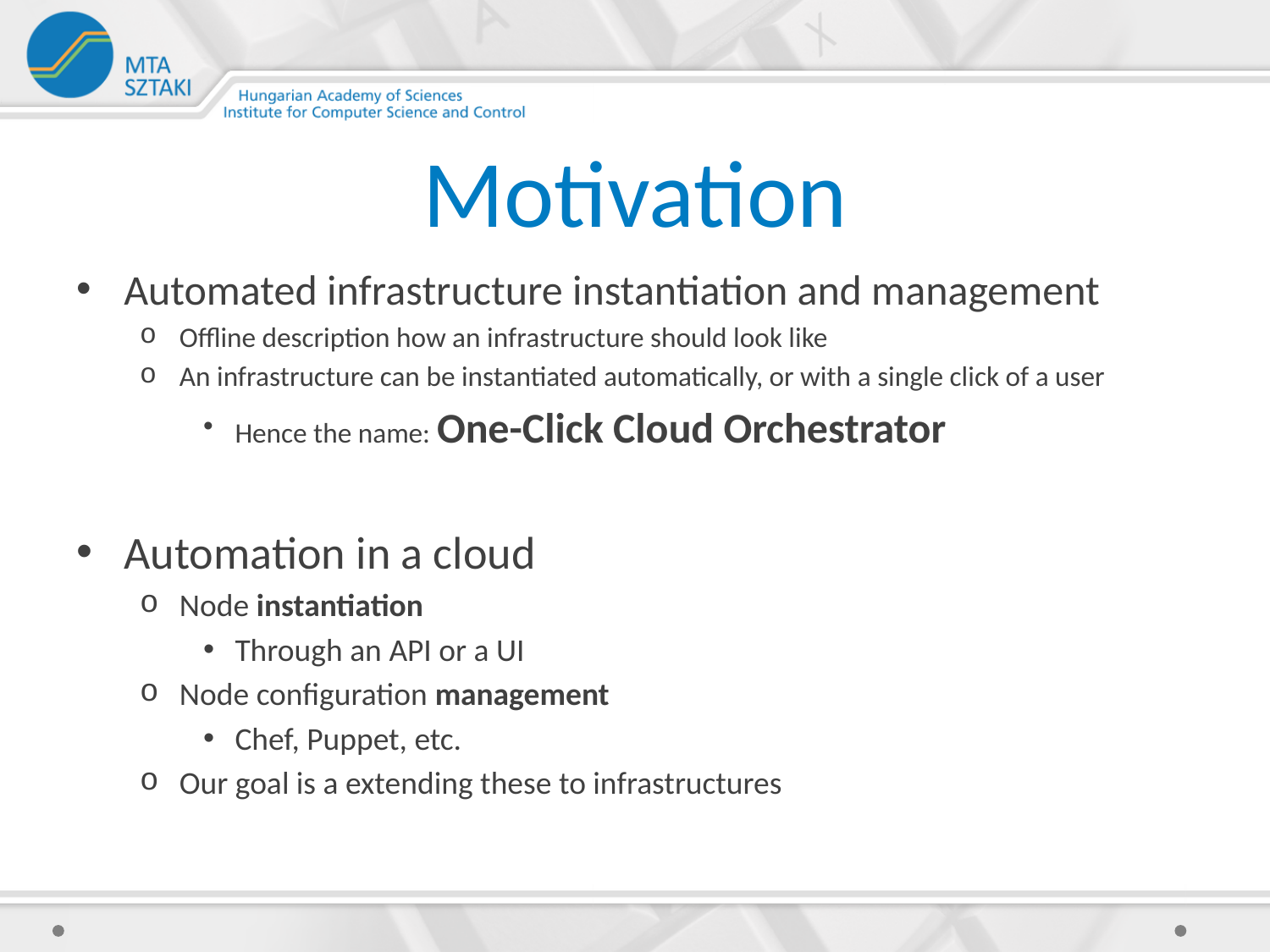

# Motivation
Automated infrastructure instantiation and management
Offline description how an infrastructure should look like
An infrastructure can be instantiated automatically, or with a single click of a user
Hence the name: One-Click Cloud Orchestrator

Automation in a cloud
Node instantiation
Through an API or a UI
Node configuration management
Chef, Puppet, etc.
Our goal is a extending these to infrastructures